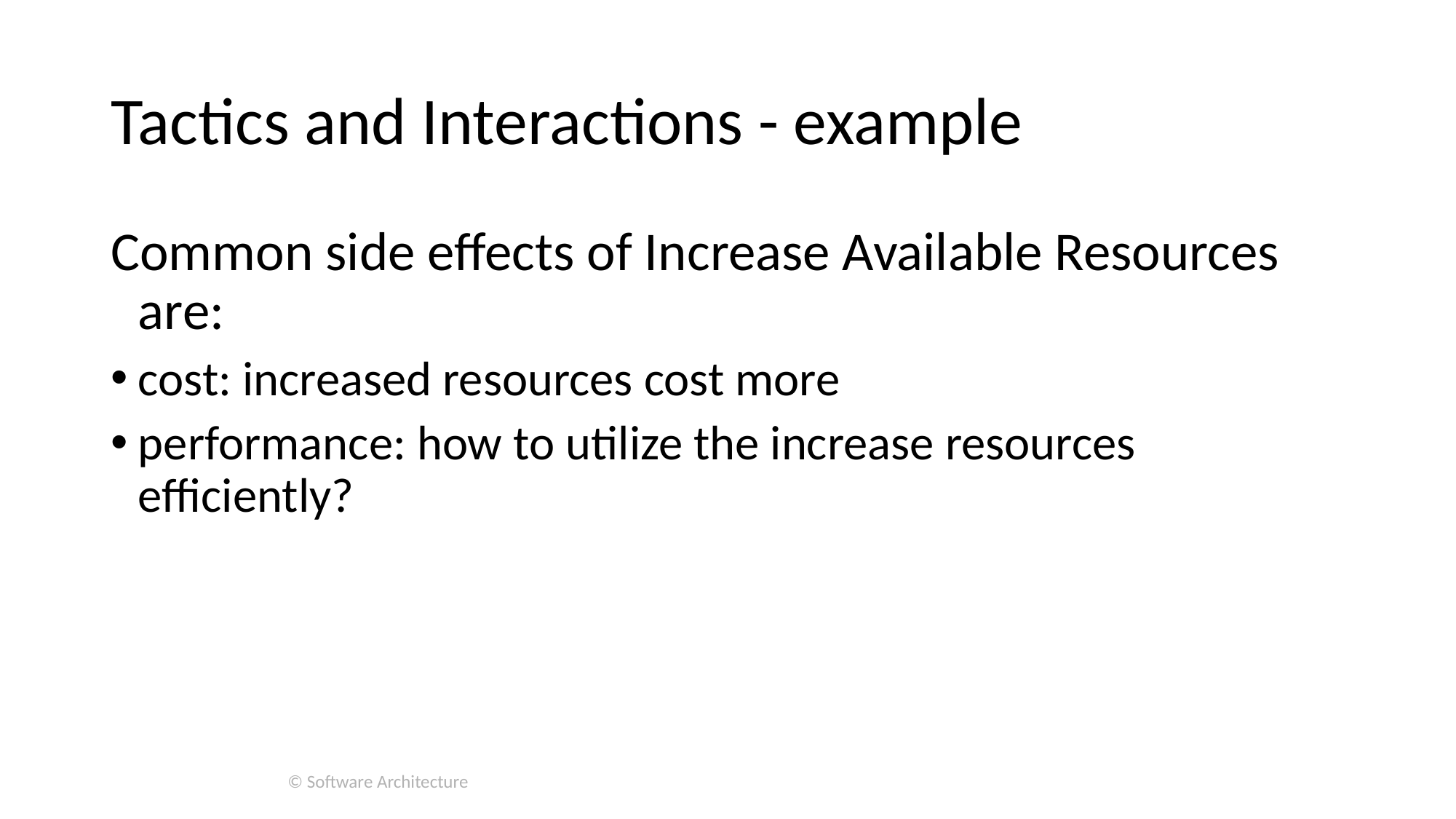

# Tactics and Interactions - example
Common side effects of Increase Available Resources are:
cost: increased resources cost more
performance: how to utilize the increase resources efficiently?
© Software Architecture